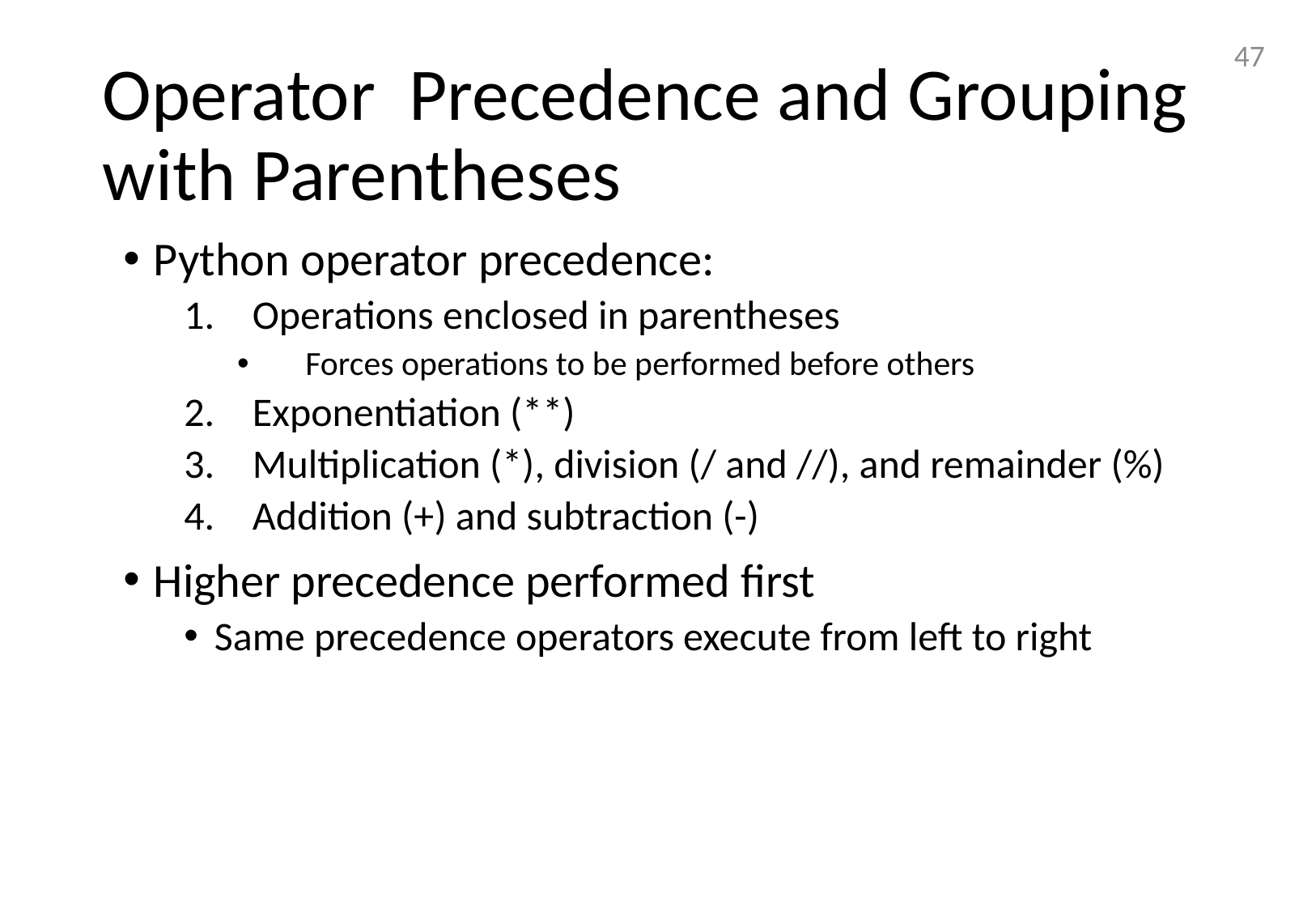

47
# Operator  Precedence and Grouping with Parentheses
Python operator precedence:
Operations enclosed in parentheses
Forces operations to be performed before others
Exponentiation (**)
Multiplication (*), division (/ and //), and remainder (%)
Addition (+) and subtraction (-)
Higher precedence performed first
Same precedence operators execute from left to right